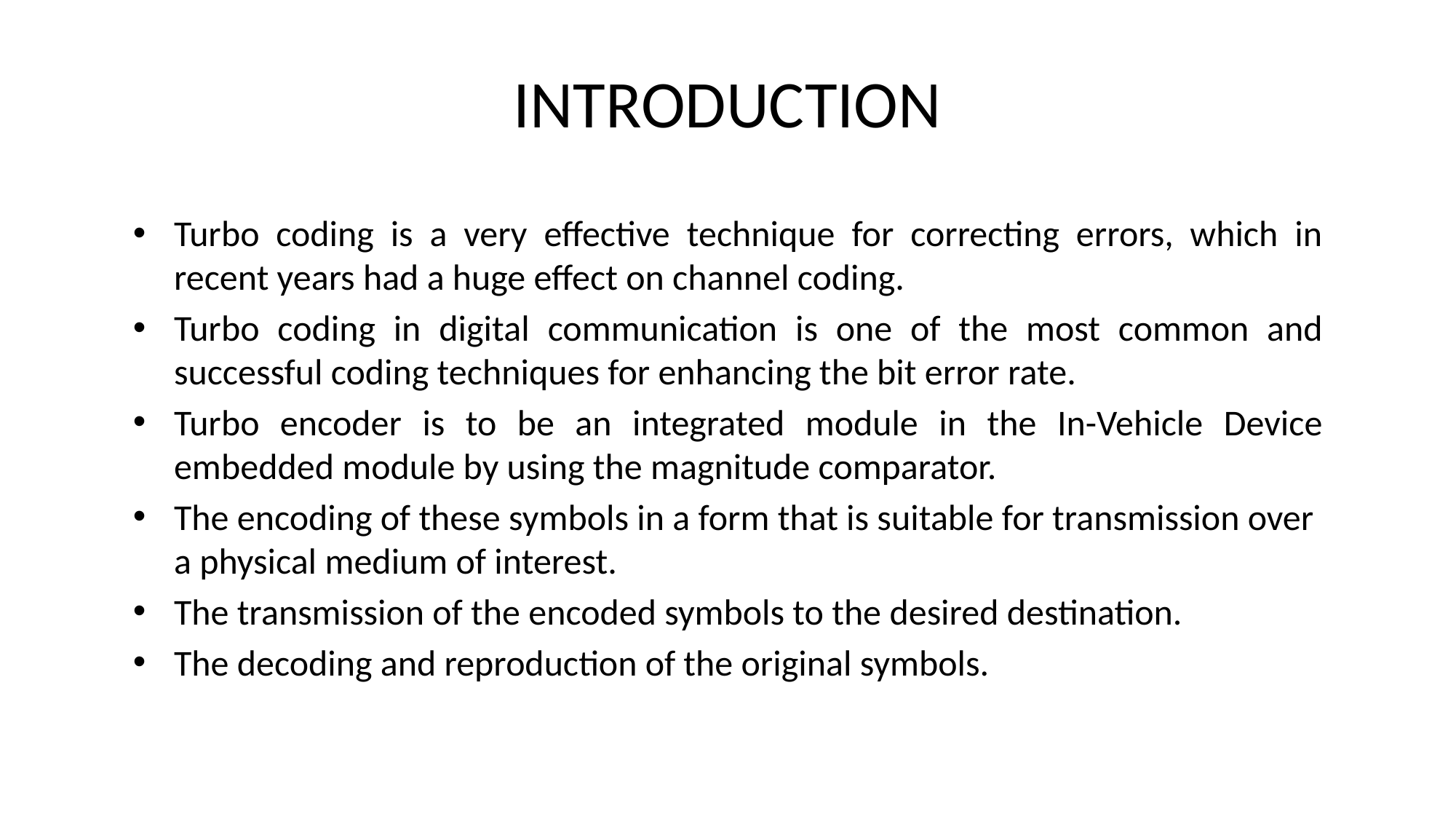

# INTRODUCTION
Turbo coding is a very effective technique for correcting errors, which in recent years had a huge effect on channel coding.
Turbo coding in digital communication is one of the most common and successful coding techniques for enhancing the bit error rate.
Turbo encoder is to be an integrated module in the In-Vehicle Device embedded module by using the magnitude comparator.
The encoding of these symbols in a form that is suitable for transmission over a physical medium of interest.
The transmission of the encoded symbols to the desired destination.
The decoding and reproduction of the original symbols.